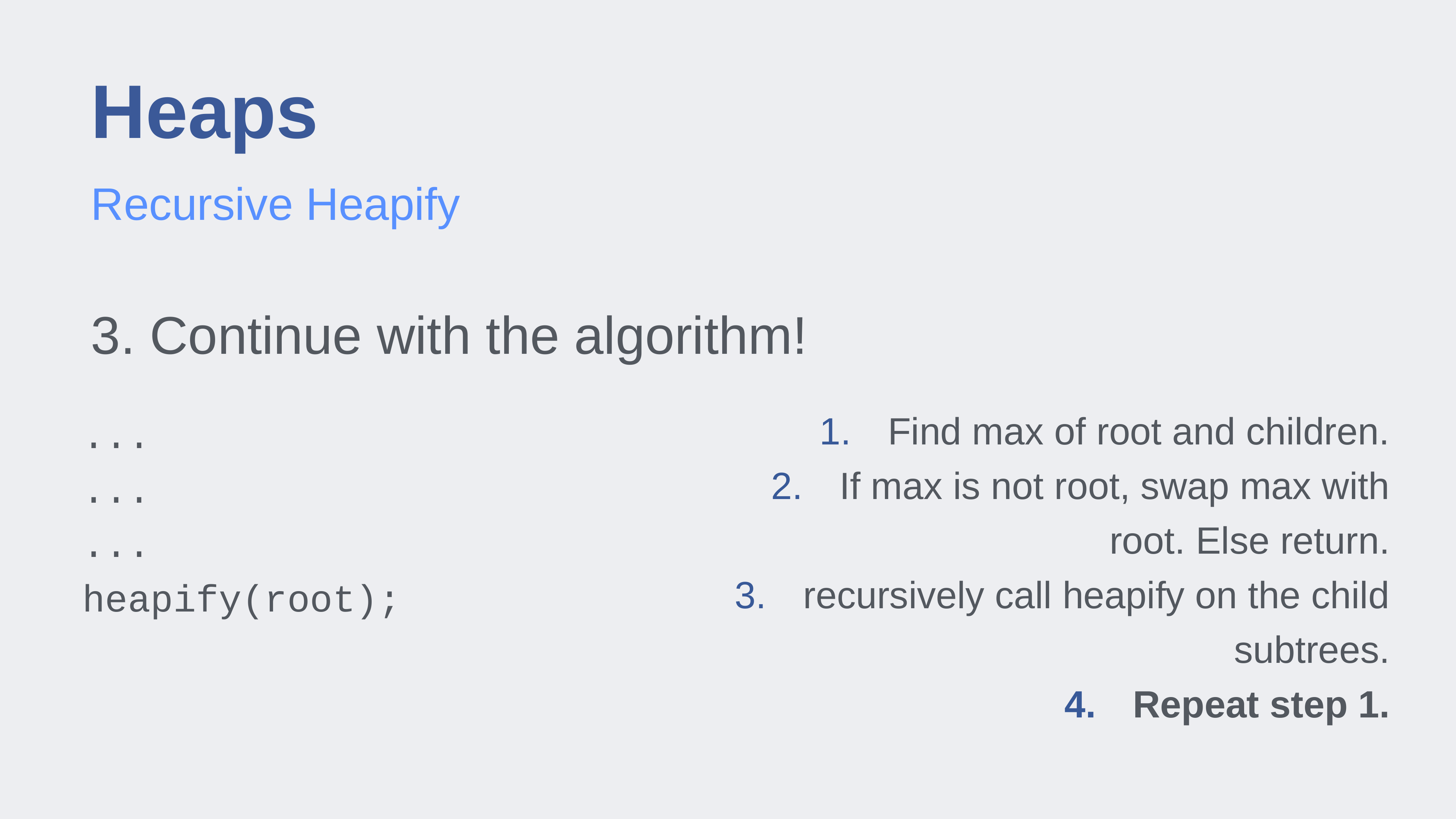

# Heaps
Recursive Heapify
3. Continue with the algorithm!
Find max of root and children.
If max is not root, swap max with root. Else return.
recursively call heapify on the child subtrees.
Repeat step 1.

...
...
...
heapify(root);